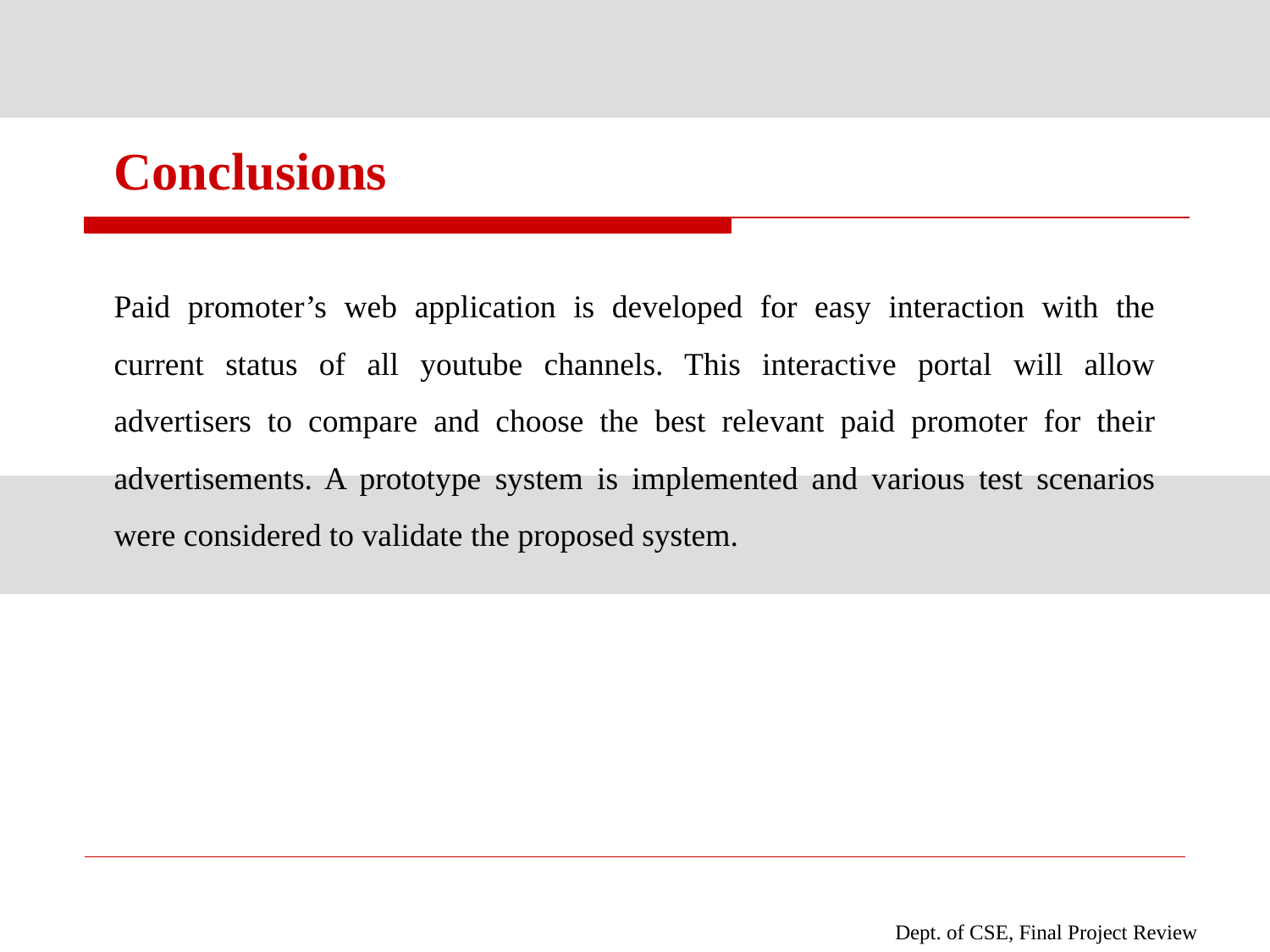

# Conclusions
Paid promoter’s web application is developed for easy interaction with the current status of all youtube channels. This interactive portal will allow advertisers to compare and choose the best relevant paid promoter for their advertisements. A prototype system is implemented and various test scenarios were considered to validate the proposed system.
Dept. of CSE, Final Project Review